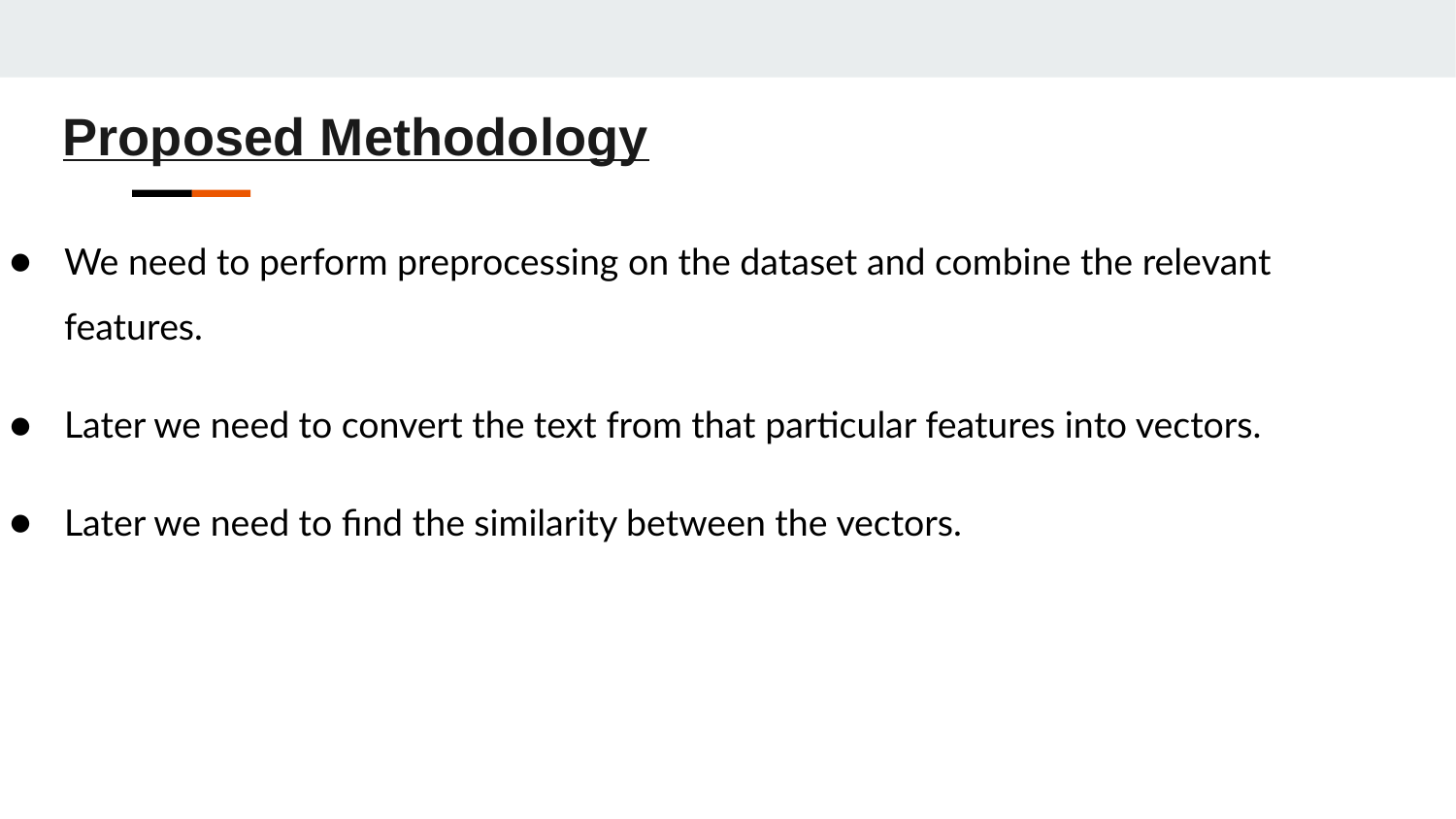

Proposed Methodology

We need to perform preprocessing on the dataset and combine the relevant features.
Later we need to convert the text from that particular features into vectors.
Later we need to find the similarity between the vectors.